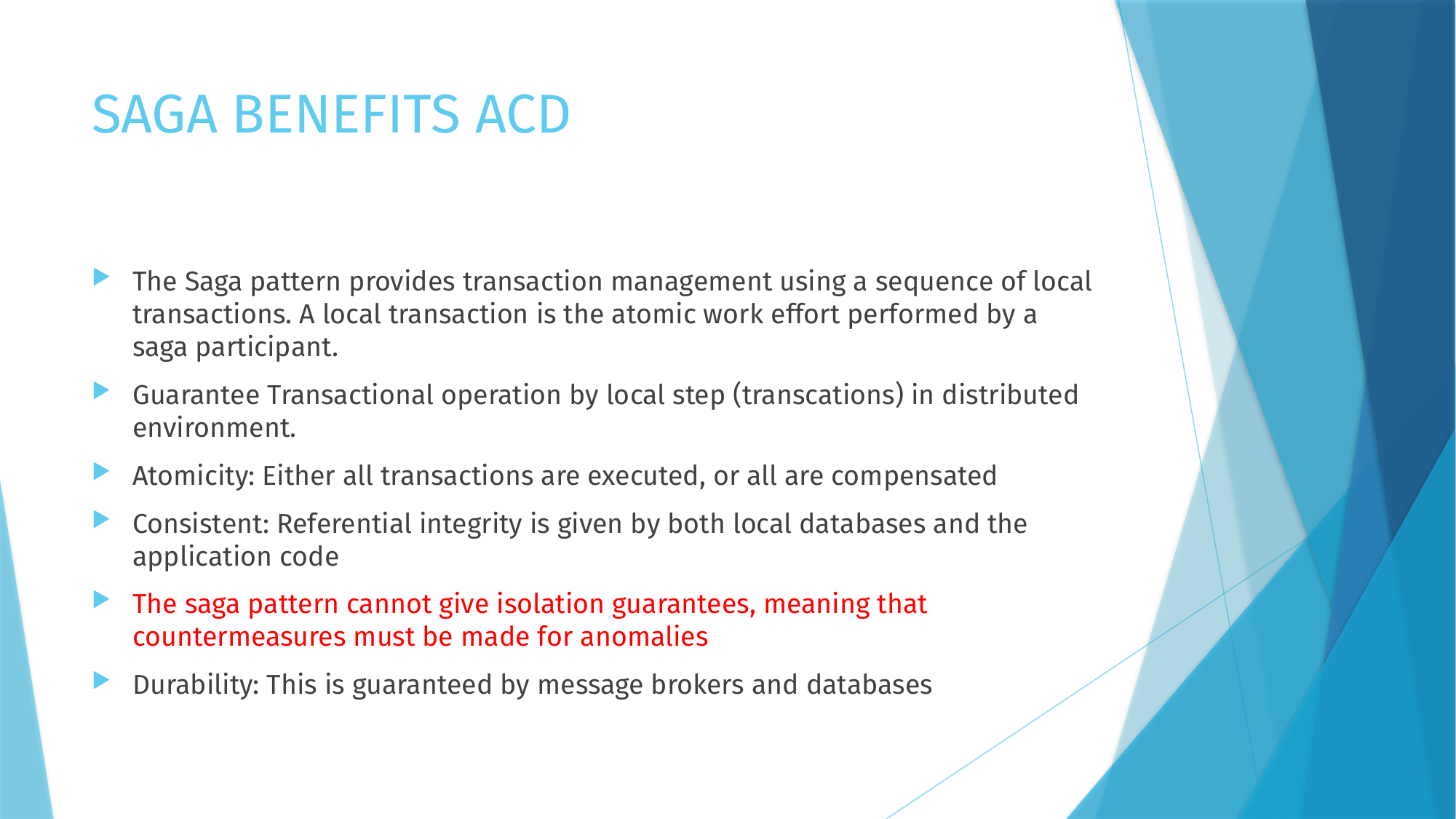

# SAGA BENEFITS ACD
The Saga pattern provides transaction management using a sequence of local transactions. A local transaction is the atomic work effort performed by a saga participant.
Guarantee Transactional operation by local step (transcations) in distributed environment.
Atomicity: Either all transactions are executed, or all are compensated
Consistent: Referential integrity is given by both local databases and the application code
The saga pattern cannot give isolation guarantees, meaning that countermeasures must be made for anomalies
Durability: This is guaranteed by message brokers and databases